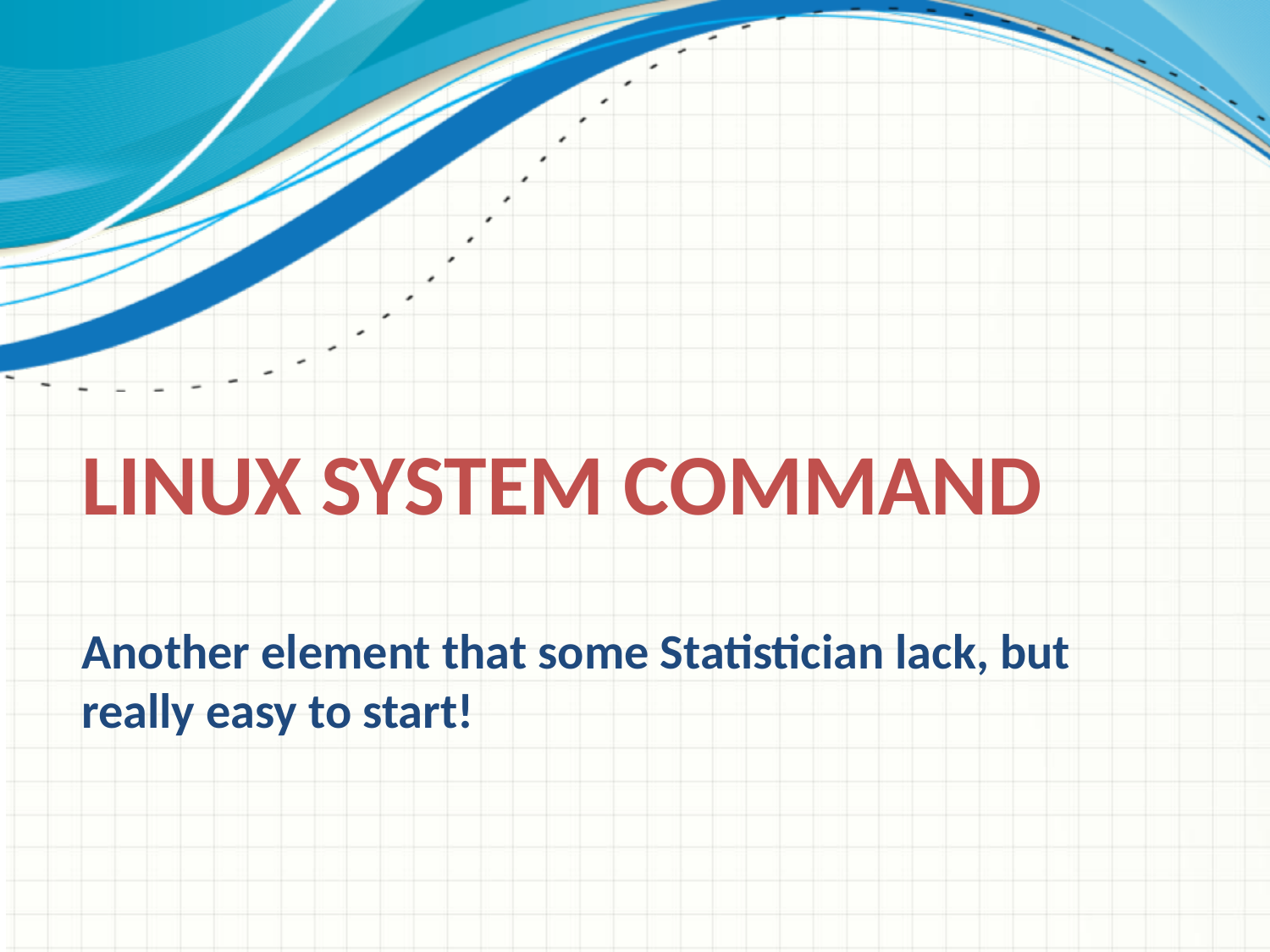

# Linux System Command
Another element that some Statistician lack, but really easy to start!